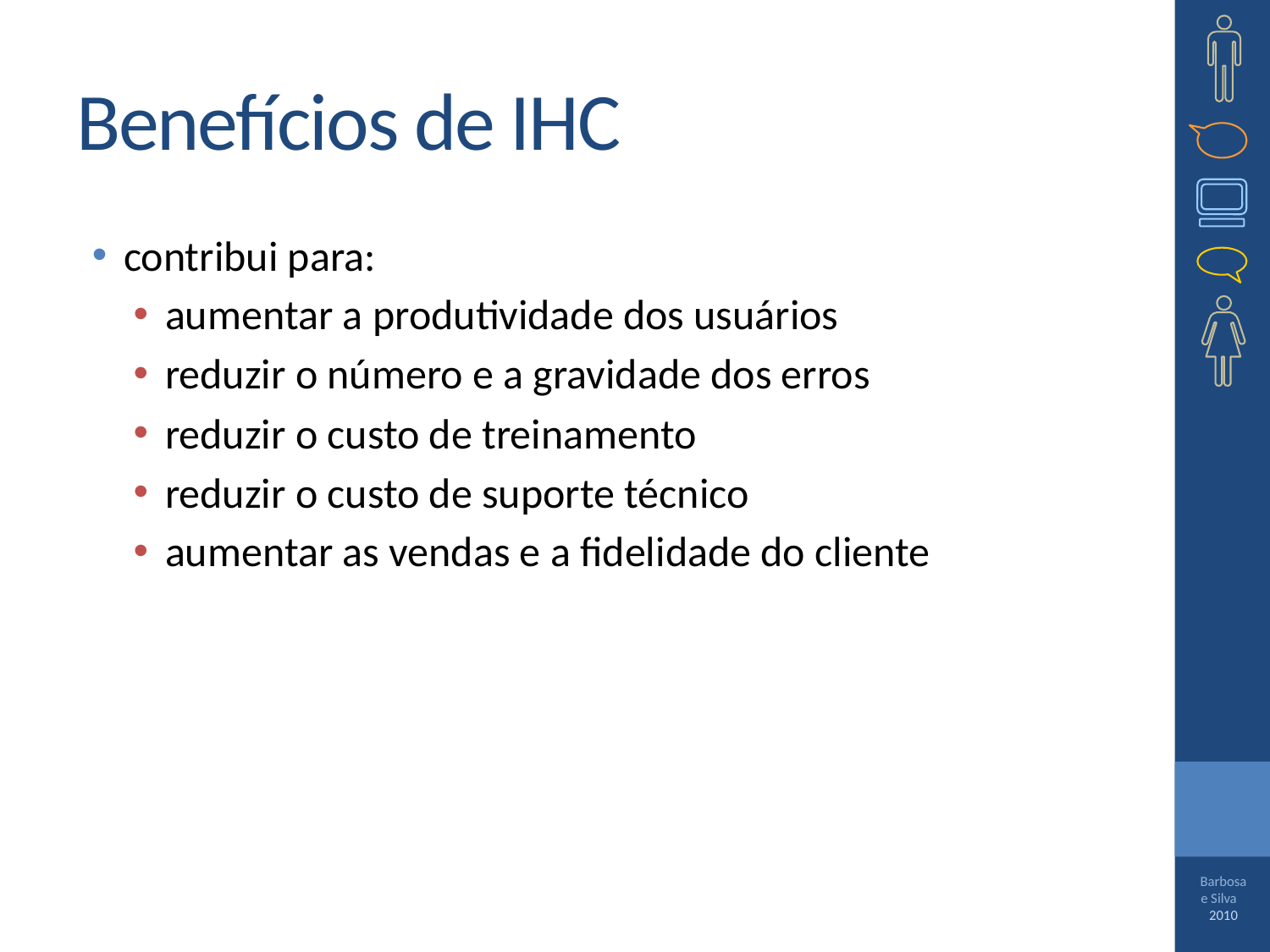

# Benefícios de IHC
contribui para:
aumentar a produtividade dos usuários
reduzir o número e a gravidade dos erros
reduzir o custo de treinamento
reduzir o custo de suporte técnico
aumentar as vendas e a fidelidade do cliente